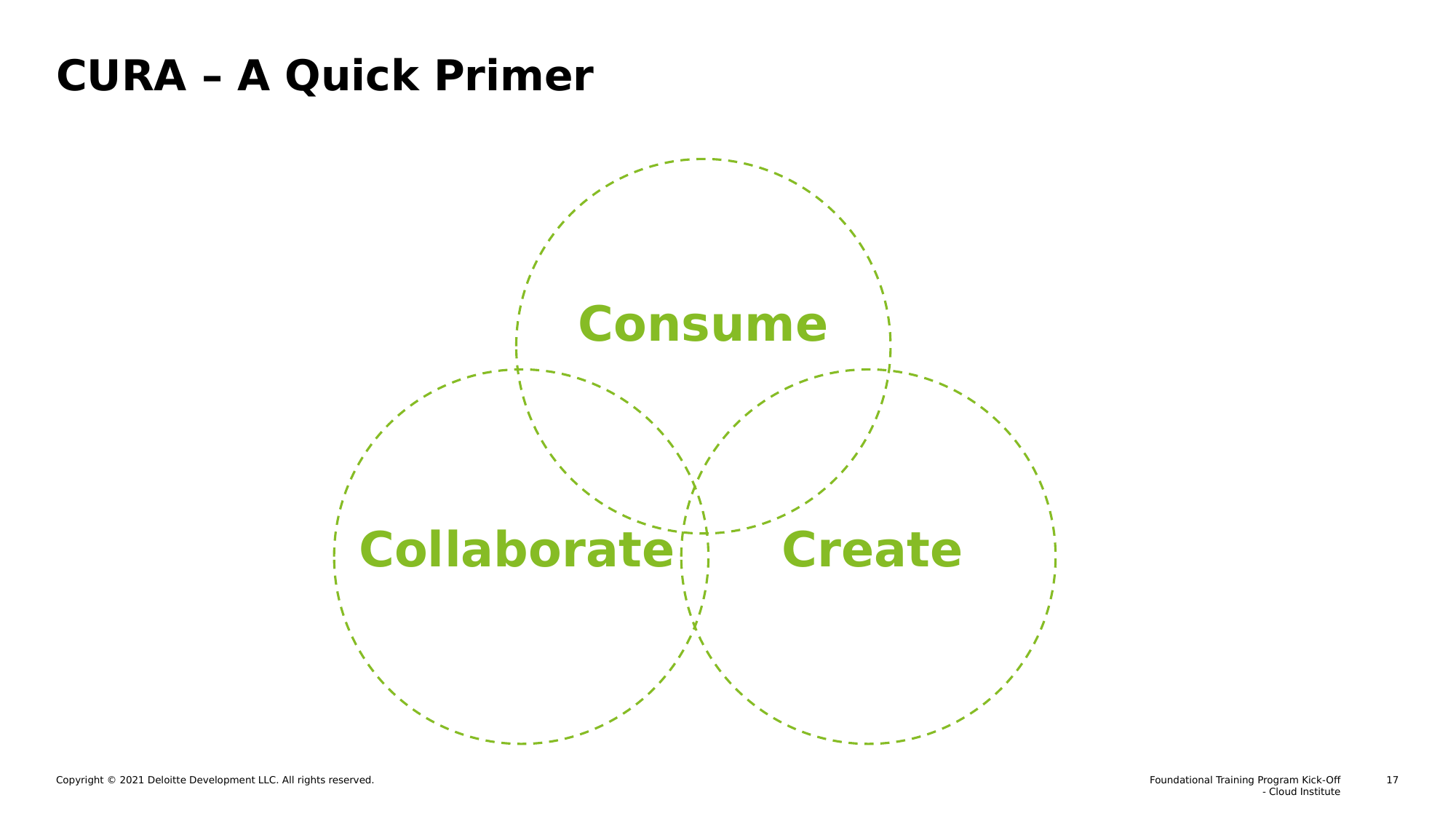

# CURA – A Quick Primer

Consume

Collaborate
Create